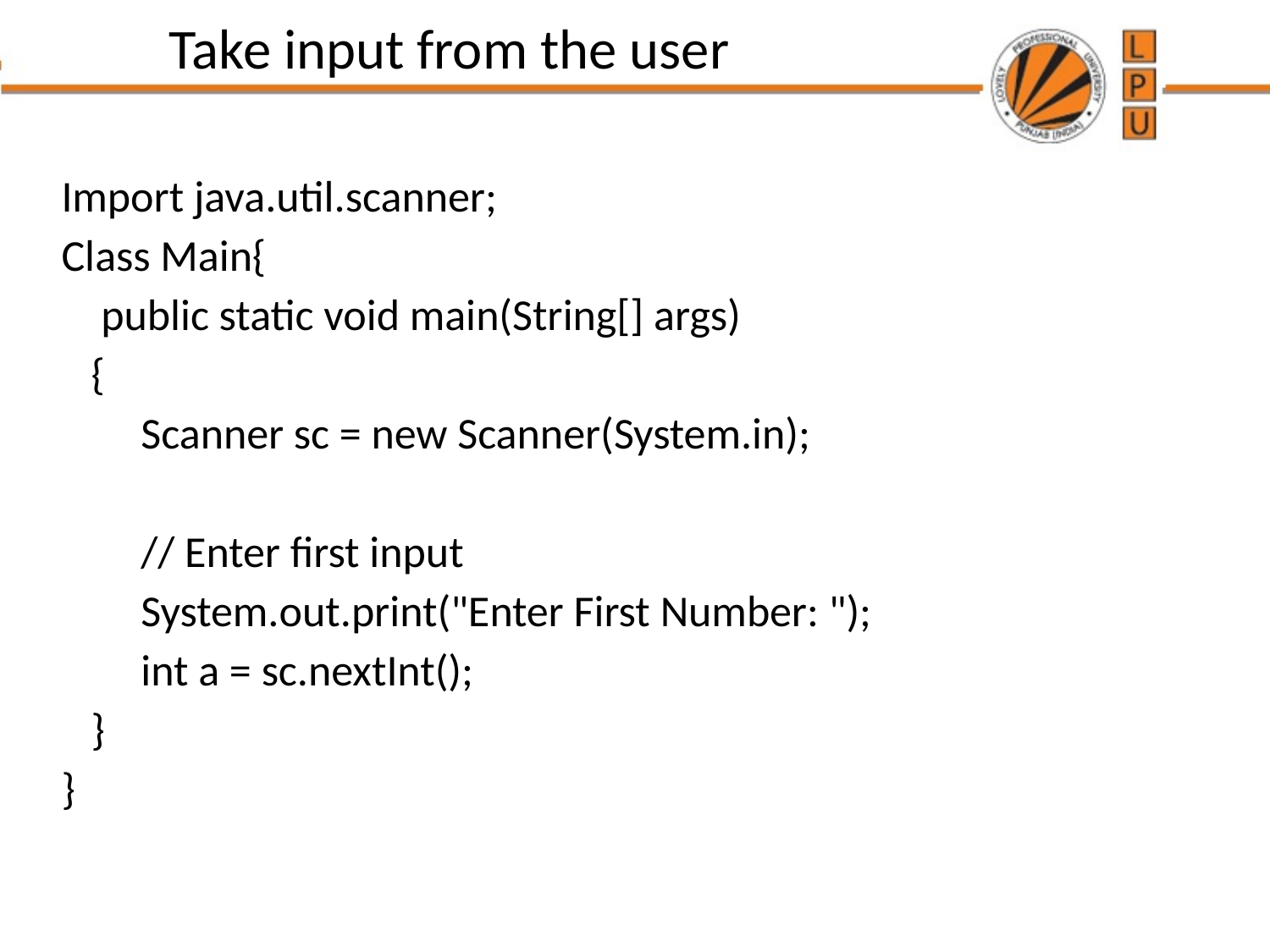

Take input from the user
Import java.util.scanner;
Class Main{
    public static void main(String[] args)
   {
        Scanner sc = new Scanner(System.in);

        // Enter first input
        System.out.print("Enter First Number: ");
        int a = sc.nextInt();
   }
}